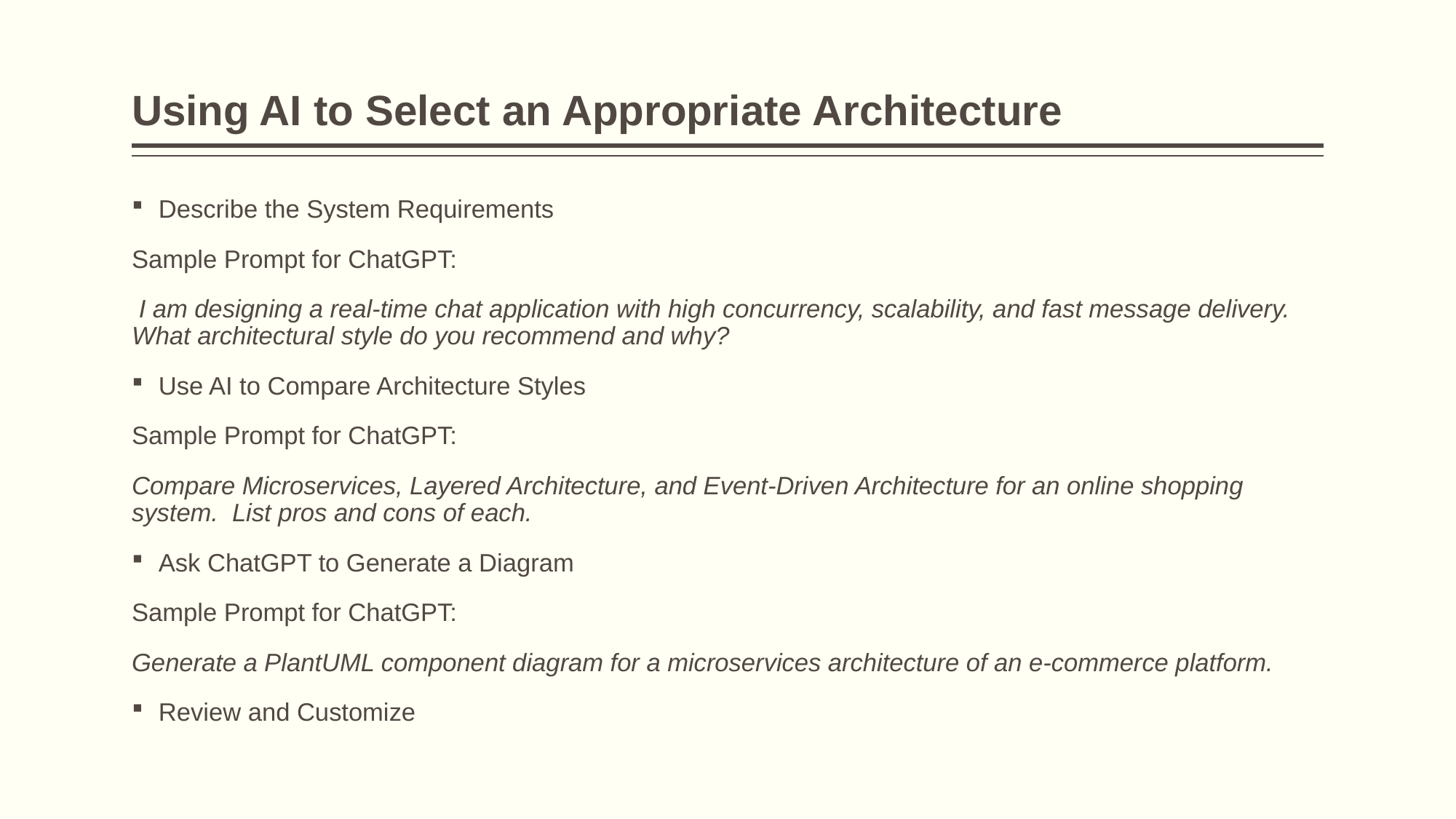

# Using AI to Select an Appropriate Architecture
Describe the System Requirements
Sample Prompt for ChatGPT:
 I am designing a real-time chat application with high concurrency, scalability, and fast message delivery. What architectural style do you recommend and why?
Use AI to Compare Architecture Styles
Sample Prompt for ChatGPT:
Compare Microservices, Layered Architecture, and Event-Driven Architecture for an online shopping system.  List pros and cons of each.
Ask ChatGPT to Generate a Diagram
Sample Prompt for ChatGPT:
Generate a PlantUML component diagram for a microservices architecture of an e-commerce platform.
Review and Customize